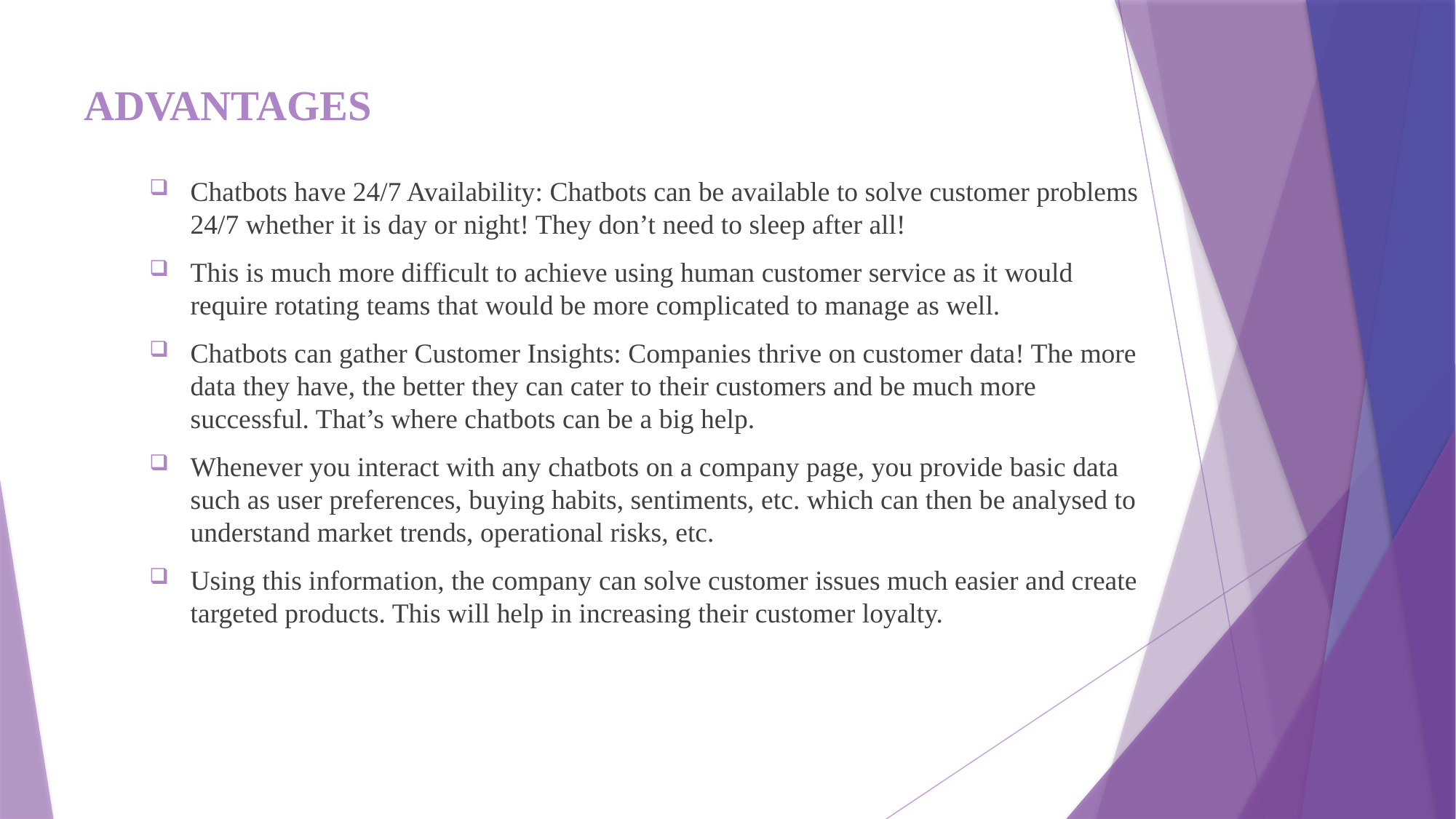

# ADVANTAGES
Chatbots have 24/7 Availability: Chatbots can be available to solve customer problems 24/7 whether it is day or night! They don’t need to sleep after all!
This is much more difficult to achieve using human customer service as it would require rotating teams that would be more complicated to manage as well.
Chatbots can gather Customer Insights: Companies thrive on customer data! The more data they have, the better they can cater to their customers and be much more successful. That’s where chatbots can be a big help.
Whenever you interact with any chatbots on a company page, you provide basic data such as user preferences, buying habits, sentiments, etc. which can then be analysed to understand market trends, operational risks, etc.
Using this information, the company can solve customer issues much easier and create targeted products. This will help in increasing their customer loyalty.